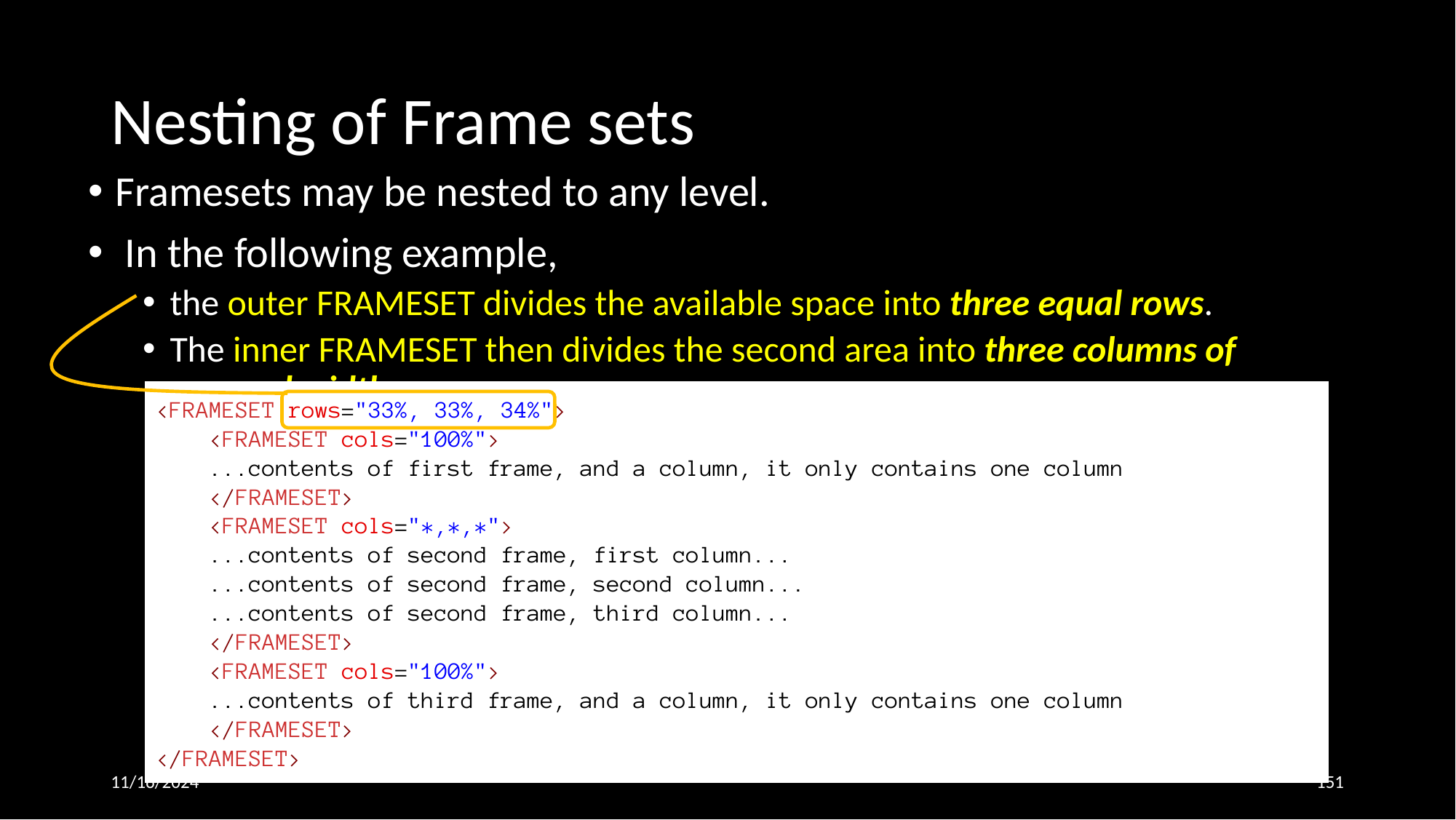

# Nesting of Frame sets
Framesets may be nested to any level.
 In the following example,
the outer FRAMESET divides the available space into three equal rows.
The inner FRAMESET then divides the second area into three columns of unequal width.

<FRAMESET rows="33%, 33%, 34%">
    <FRAMESET cols="100%">
    ...contents of first frame, and a column, it only contains one column
    </FRAMESET>
    <FRAMESET cols="*,*,*">
    ...contents of second frame, first column...
    ...contents of second frame, second column...
    ...contents of second frame, third column...
    </FRAMESET>
    <FRAMESET cols="100%">
    ...contents of third frame, and a column, it only contains one column
    </FRAMESET>
</FRAMESET>

11/16/2024
151